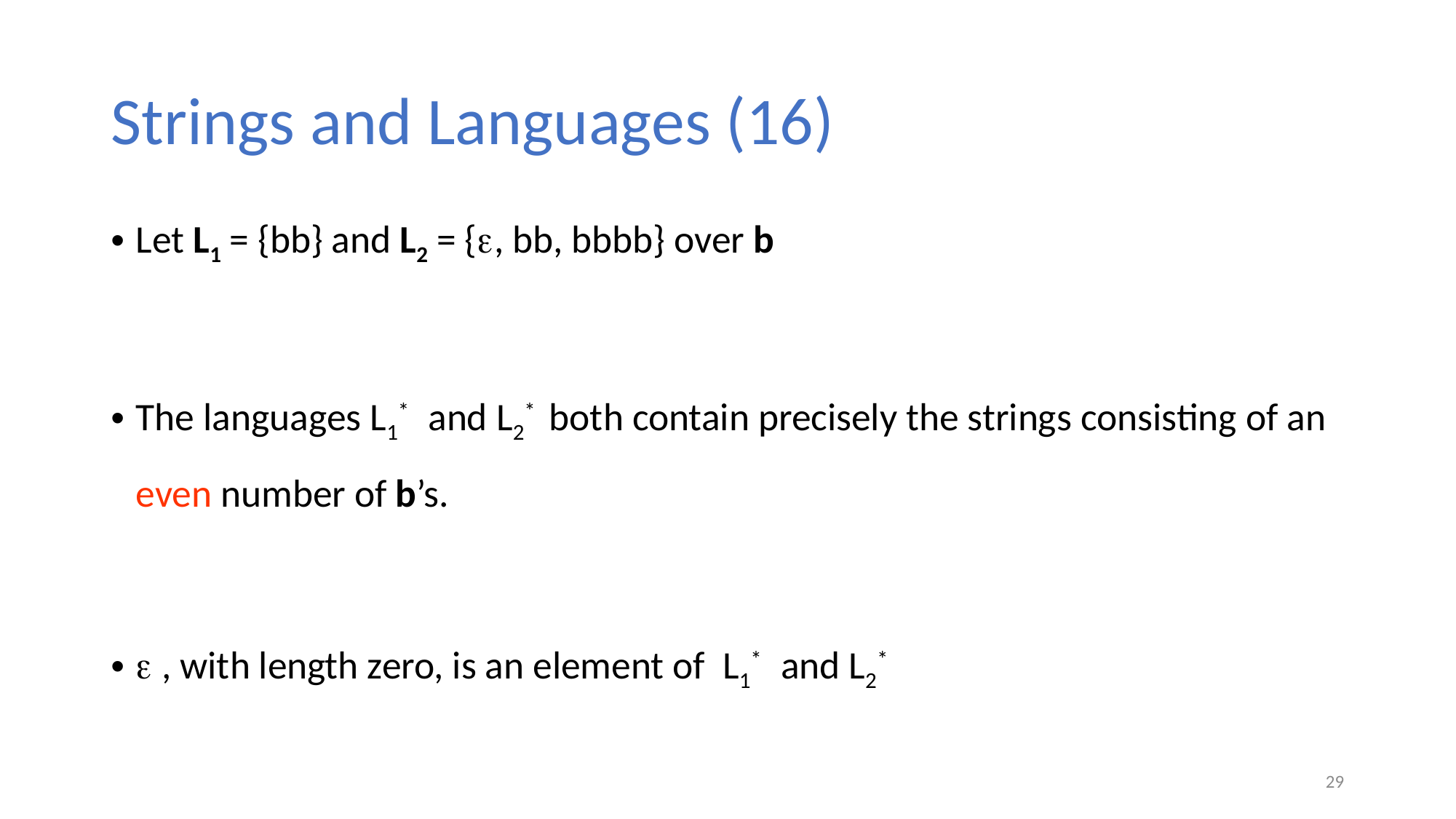

# Strings and Languages (16)
Let L1 = {bb} and L2 = {ε, bb, bbbb} over b

The languages L1*   and L2*  both contain precisely the strings consisting of an even number of b’s.

ε , with length zero, is an element of  L1*   and L2*

29